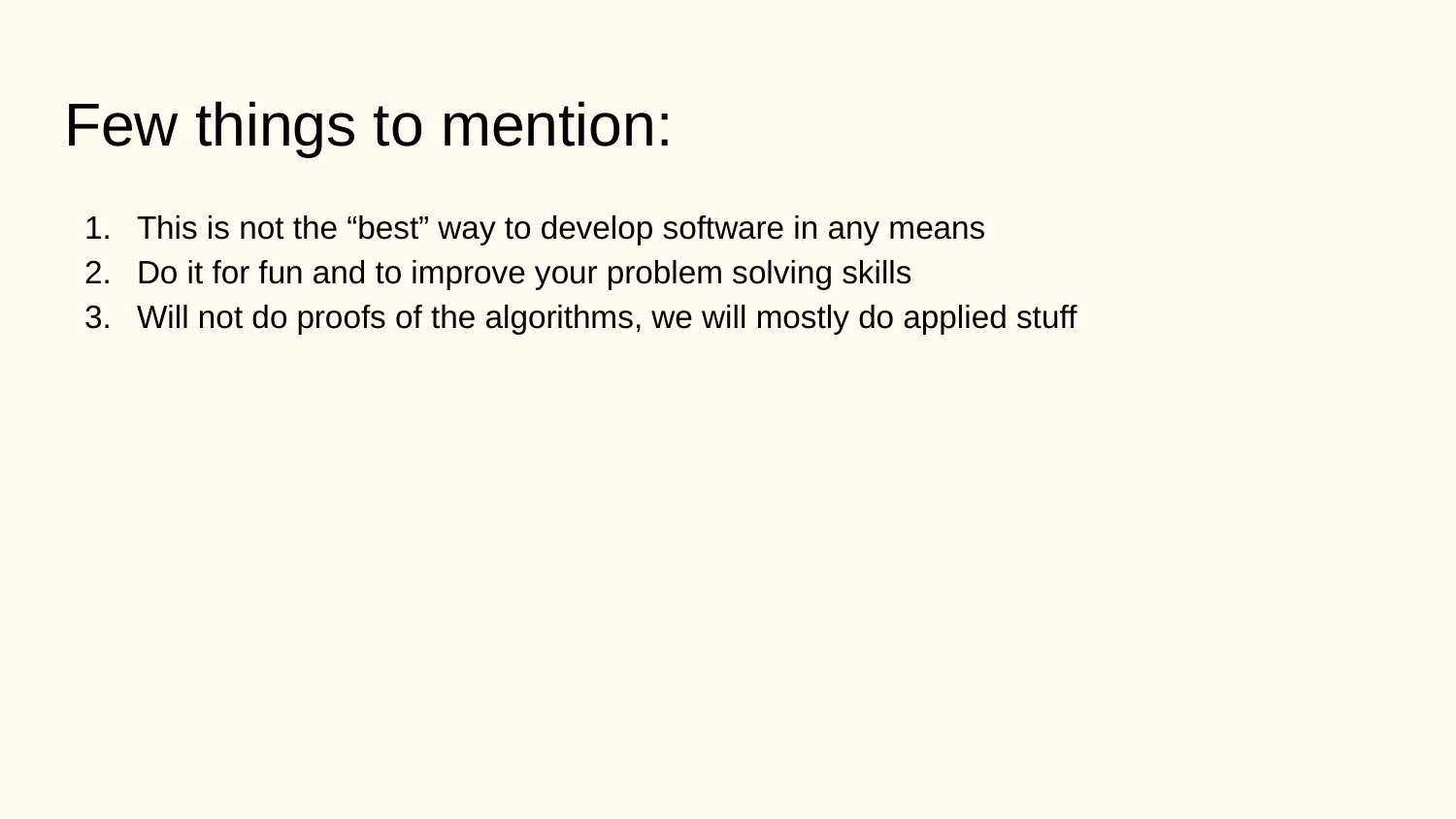

# Few things to mention:
This is not the “best” way to develop software in any means
Do it for fun and to improve your problem solving skills
Will not do proofs of the algorithms, we will mostly do applied stuff